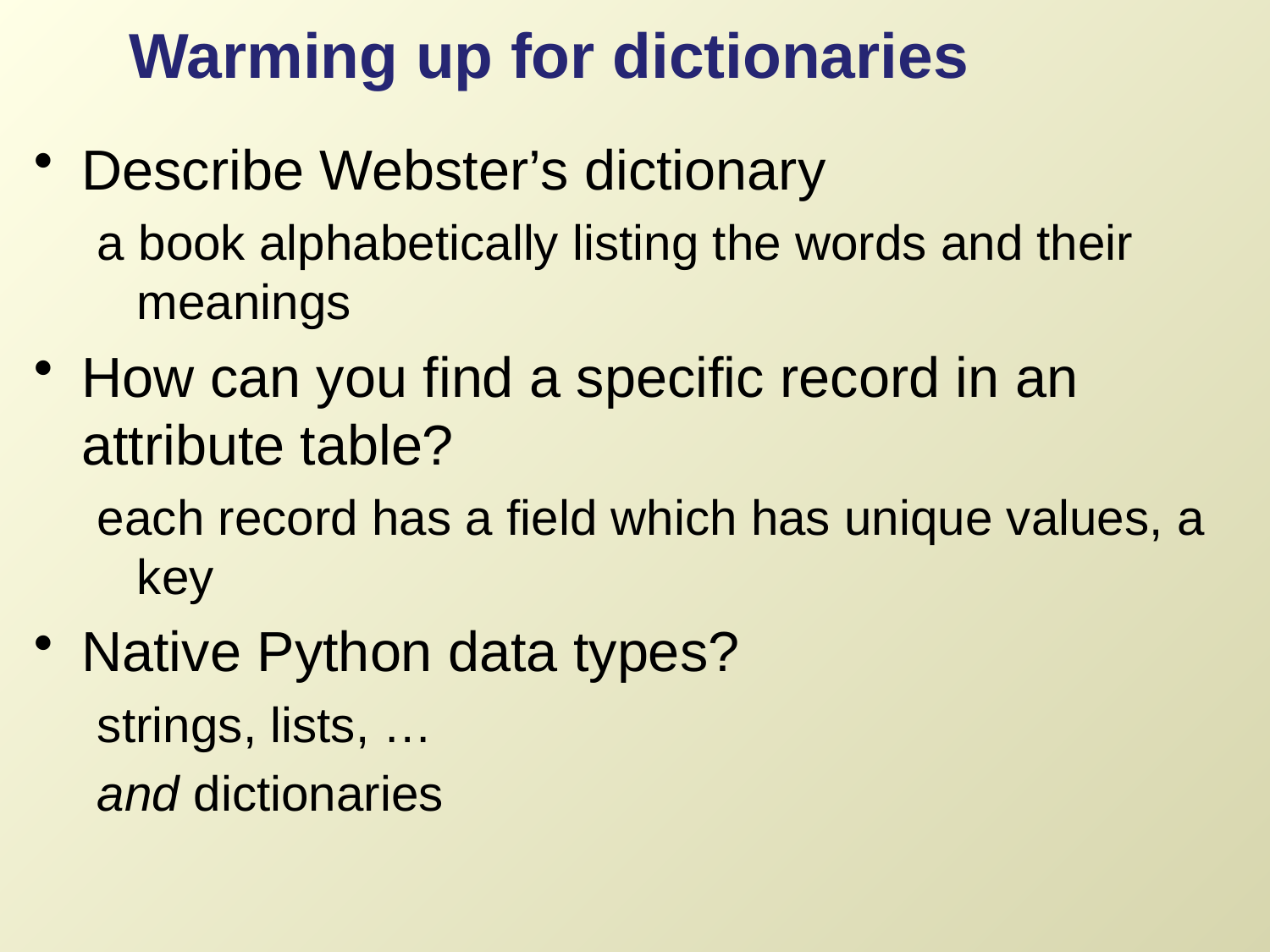

# Warming up for dictionaries
Describe Webster’s dictionary
a book alphabetically listing the words and their meanings
How can you find a specific record in an attribute table?
each record has a field which has unique values, a key
Native Python data types?
strings, lists, …
and dictionaries